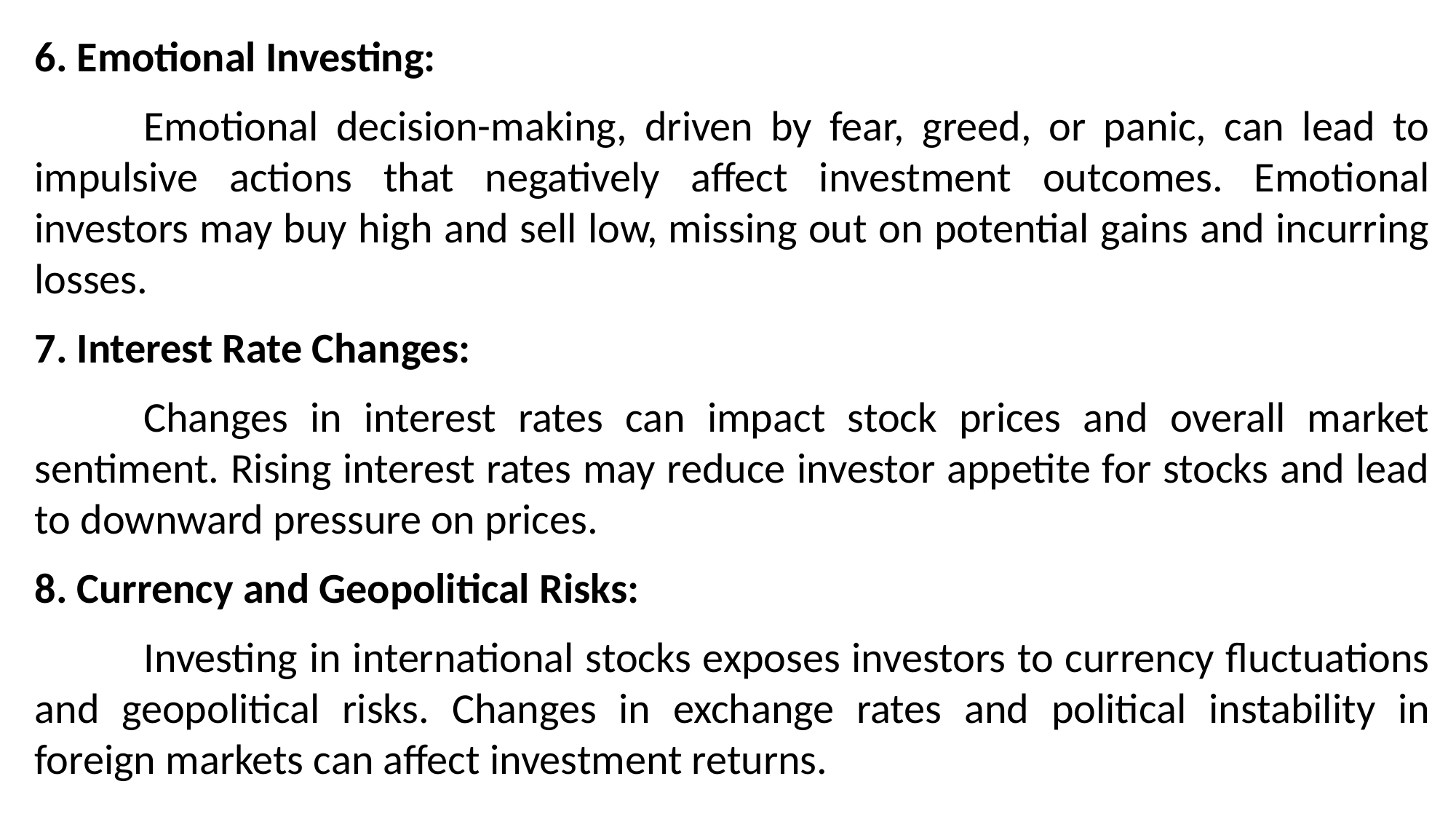

6. Emotional Investing:
	Emotional decision-making, driven by fear, greed, or panic, can lead to impulsive actions that negatively affect investment outcomes. Emotional investors may buy high and sell low, missing out on potential gains and incurring losses.
7. Interest Rate Changes:
	Changes in interest rates can impact stock prices and overall market sentiment. Rising interest rates may reduce investor appetite for stocks and lead to downward pressure on prices.
8. Currency and Geopolitical Risks:
	Investing in international stocks exposes investors to currency fluctuations and geopolitical risks. Changes in exchange rates and political instability in foreign markets can affect investment returns.